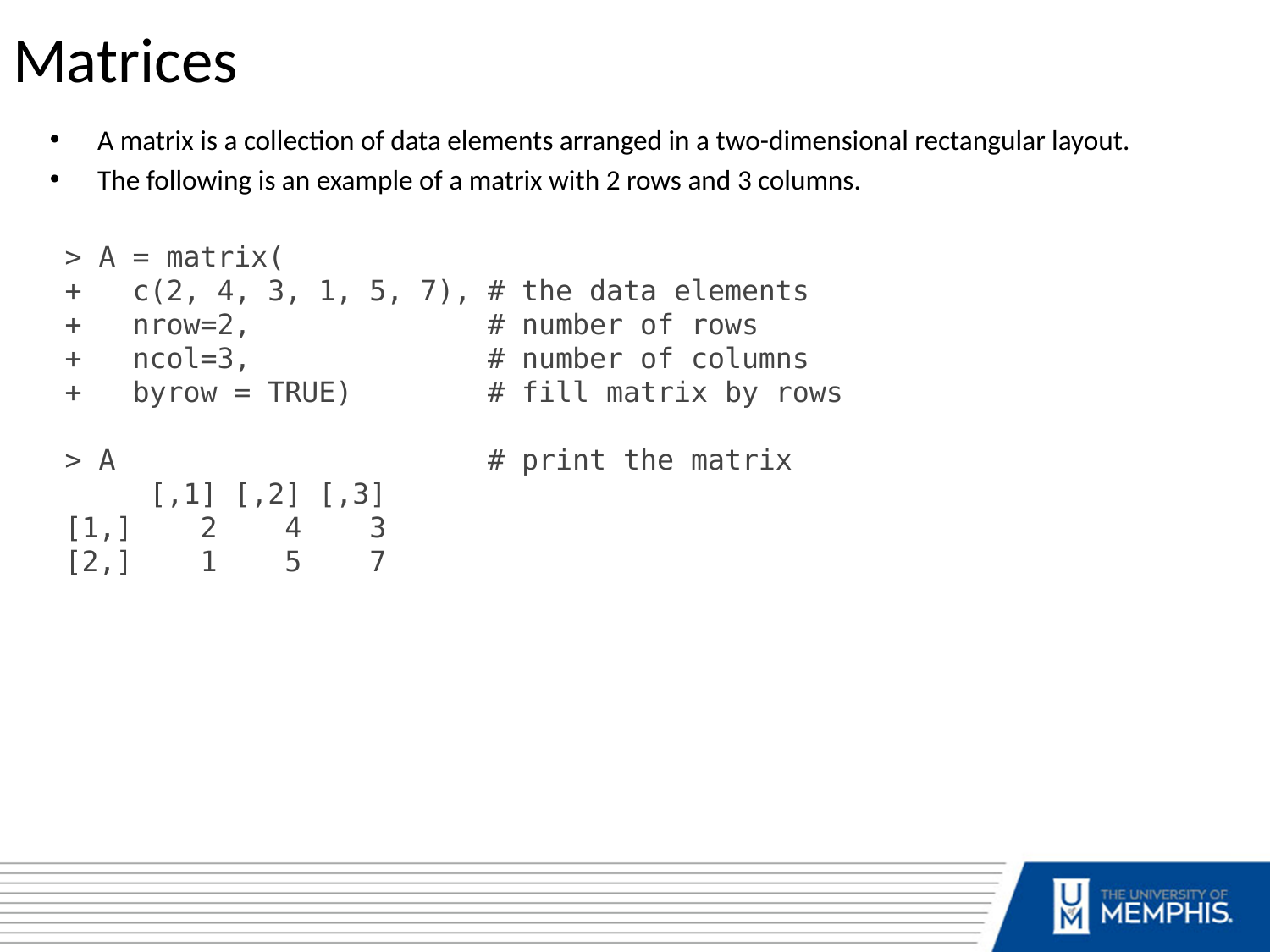

Matrices
A matrix is a collection of data elements arranged in a two-dimensional rectangular layout.
The following is an example of a matrix with 2 rows and 3 columns.
> A = matrix( 
+   c(2, 4, 3, 1, 5, 7), # the data elements 
+   nrow=2,              # number of rows 
+   ncol=3,              # number of columns 
+   byrow = TRUE)        # fill matrix by rows 
 
> A                      # print the matrix 
     [,1] [,2] [,3] 
[1,]    2    4    3 
[2,]    1    5    7